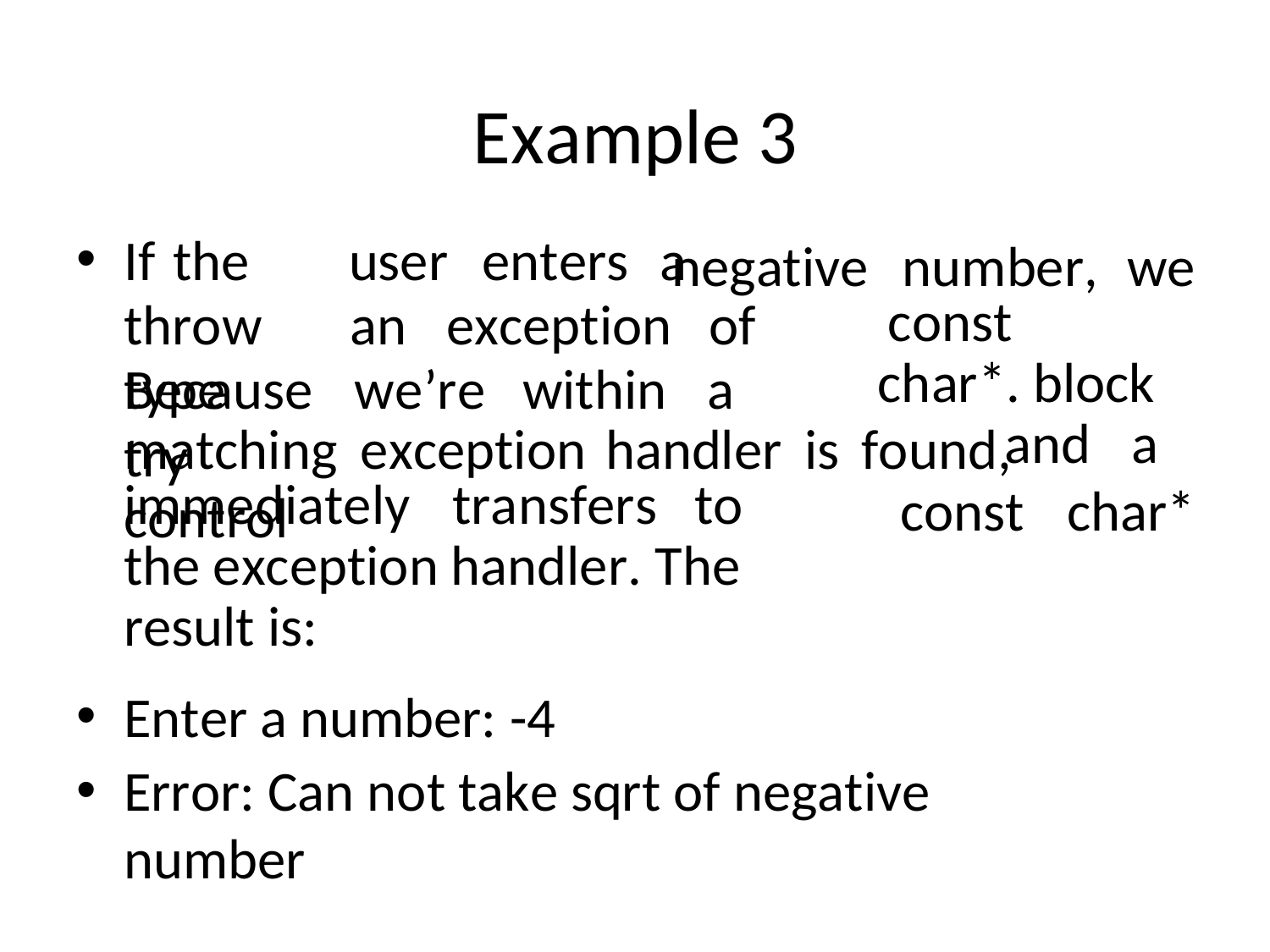

# Example 3
If	the	user	enters	a
throw	an	exception	of	type
negative	number,	we
const	 char*. block	and	a
Because	we’re	within	a	try
matching	exception	handler	is	found,	control
immediately	transfers	to	the exception handler. The result is:
const	char*
Enter a number: -4
Error: Can not take sqrt of negative number